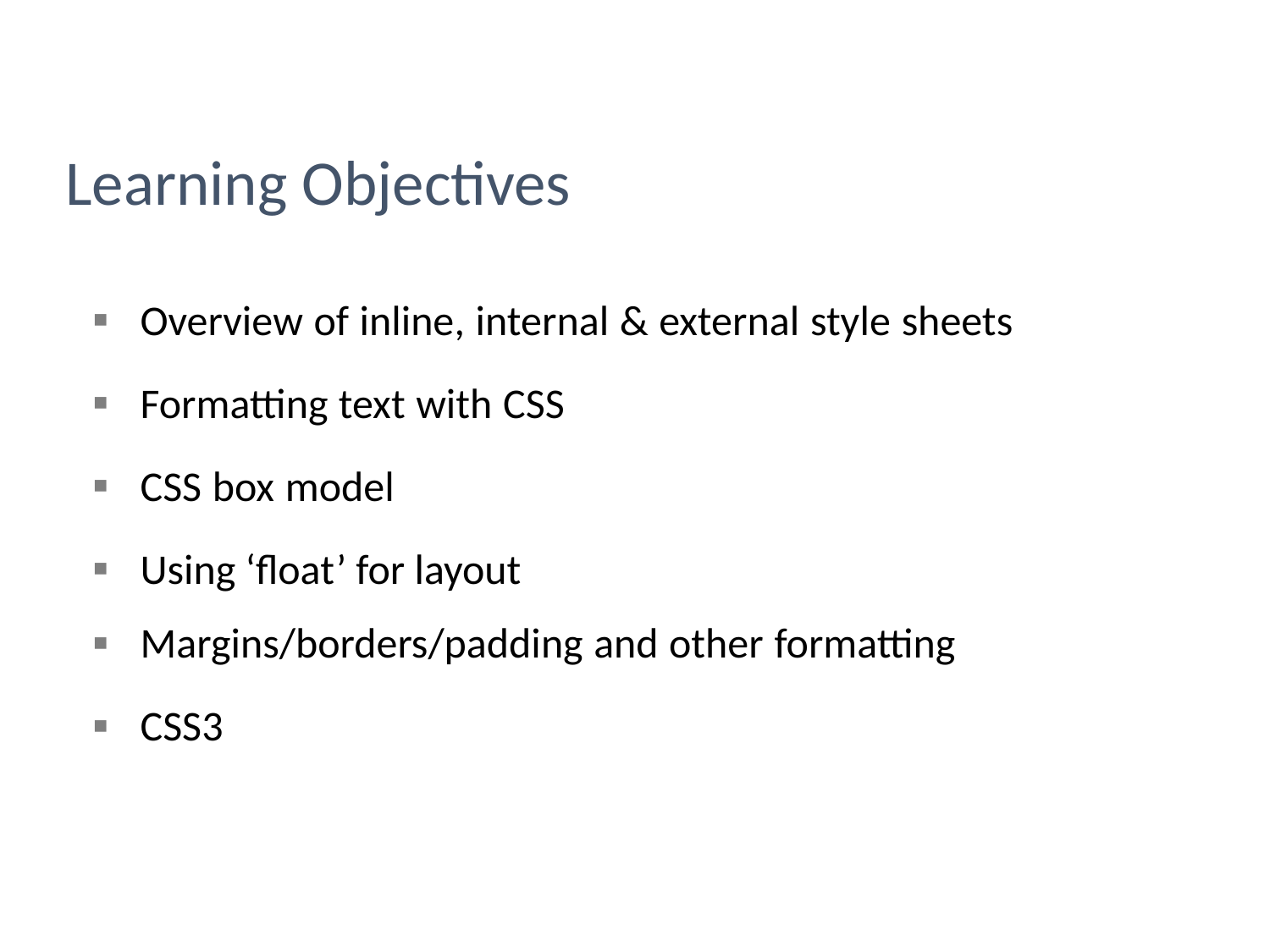

# Learning Objectives
Overview of inline, internal & external style sheets

Formatting text with CSS

CSS box model

Using ‘float’ for layout
Margins/borders/padding and other formatting

CSS3